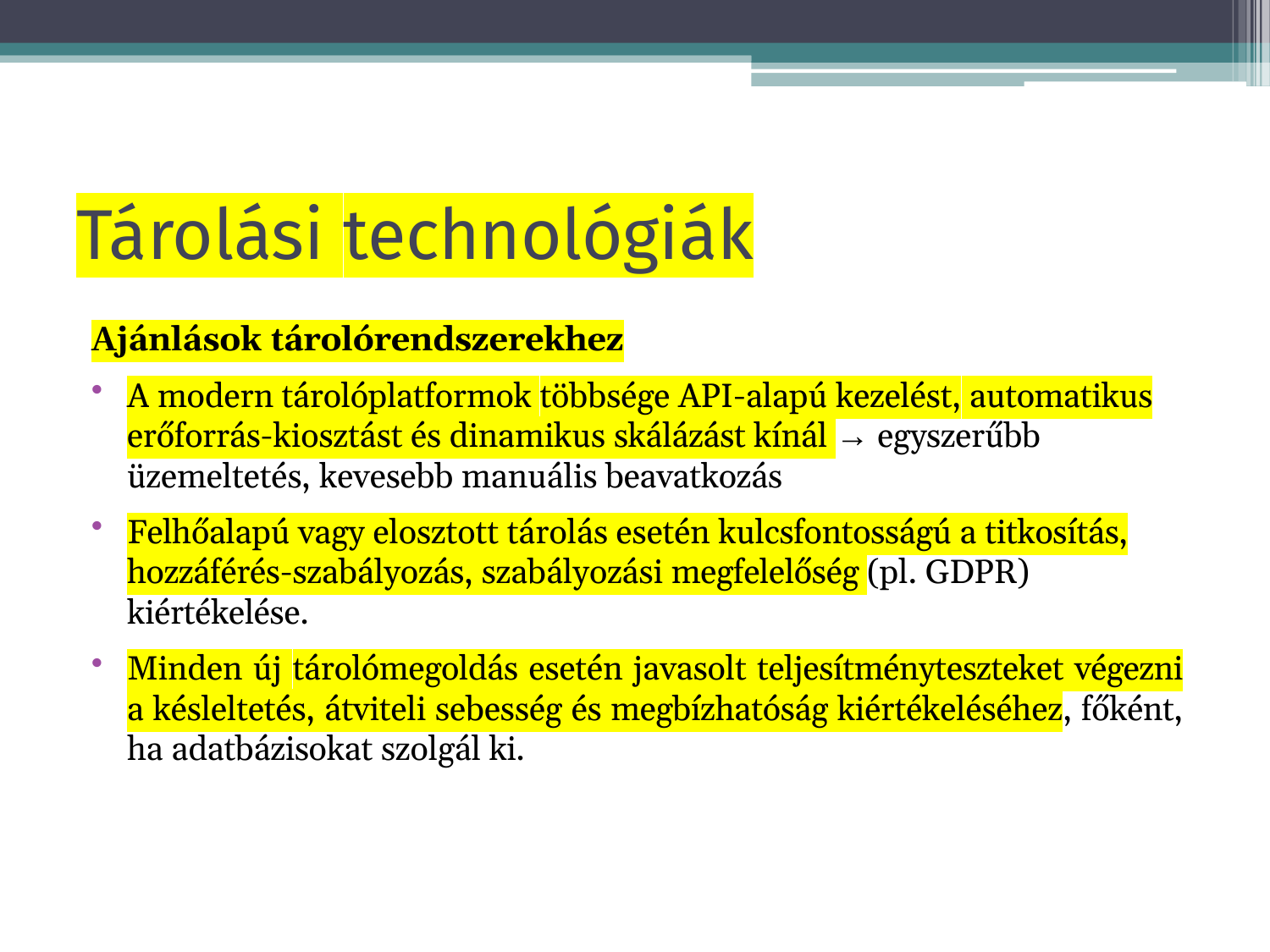

# Tárolási technológiák
Ajánlások tárolórendszerekhez
A modern tárolóplatformok többsége API-alapú kezelést, automatikus
erőforrás-kiosztást és dinamikus skálázást kínál → egyszerűbb
üzemeltetés, kevesebb manuális beavatkozás
Felhőalapú vagy elosztott tárolás esetén kulcsfontosságú a titkosítás, hozzáférés-szabályozás, szabályozási megfelelőség (pl. GDPR) kiértékelése.
Minden új tárolómegoldás esetén javasolt teljesítményteszteket végezni a késleltetés, átviteli sebesség és megbízhatóság kiértékeléséhez, főként, ha adatbázisokat szolgál ki.